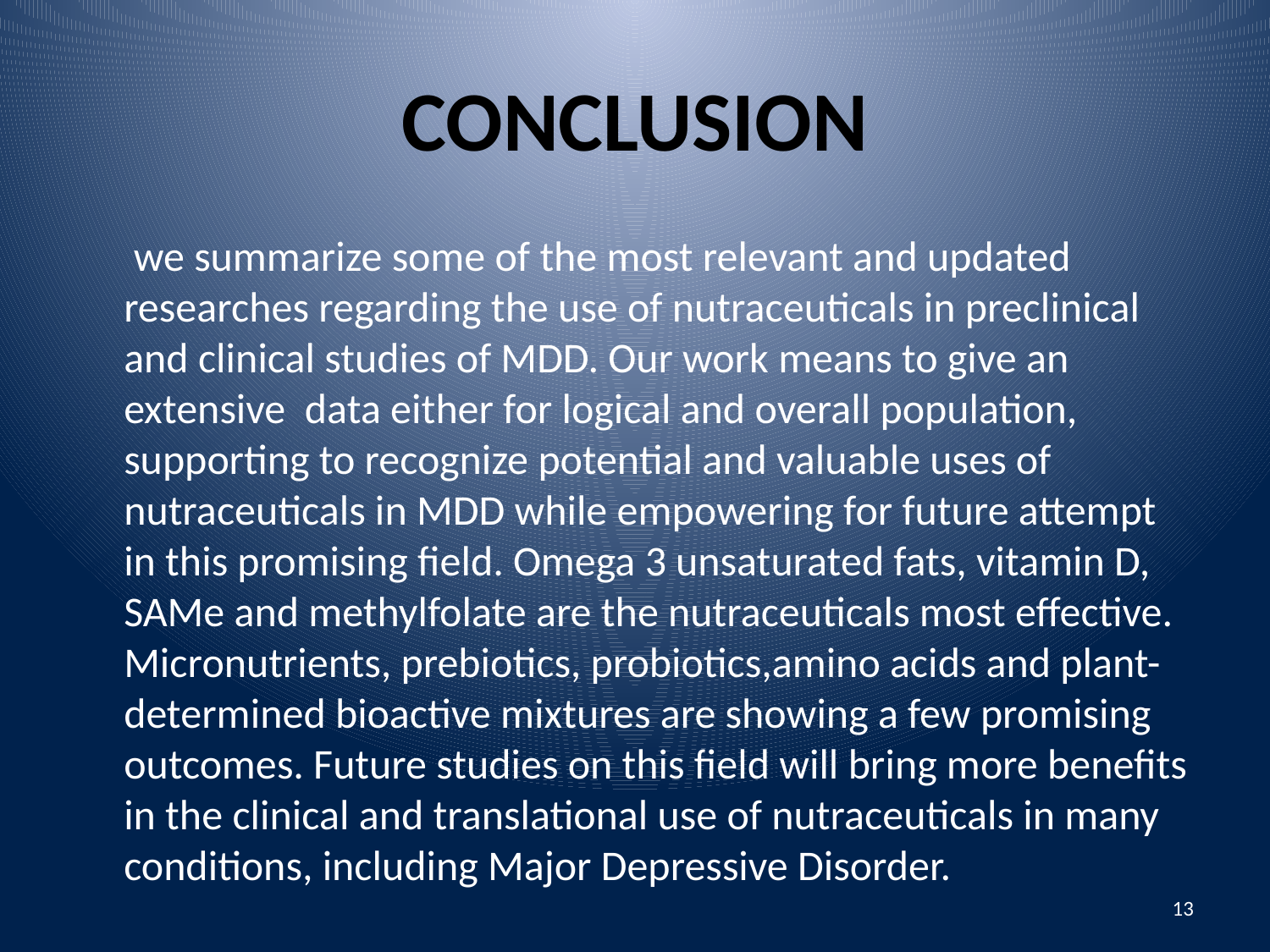

# CONCLUSION
        we summarize some of the most relevant and updated researches regarding the use of nutraceuticals in preclinical and clinical studies of MDD. Our work means to give an extensive  data either for logical and overall population, supporting to recognize potential and valuable uses of nutraceuticals in MDD while empowering for future attempt in this promising field. Omega 3 unsaturated fats, vitamin D, SAMe and methylfolate are the nutraceuticals most effective. Micronutrients, prebiotics, probiotics,amino acids and plant-determined bioactive mixtures are showing a few promising outcomes. Future studies on this field will bring more benefits in the clinical and translational use of nutraceuticals in many conditions, including Major Depressive Disorder.

13